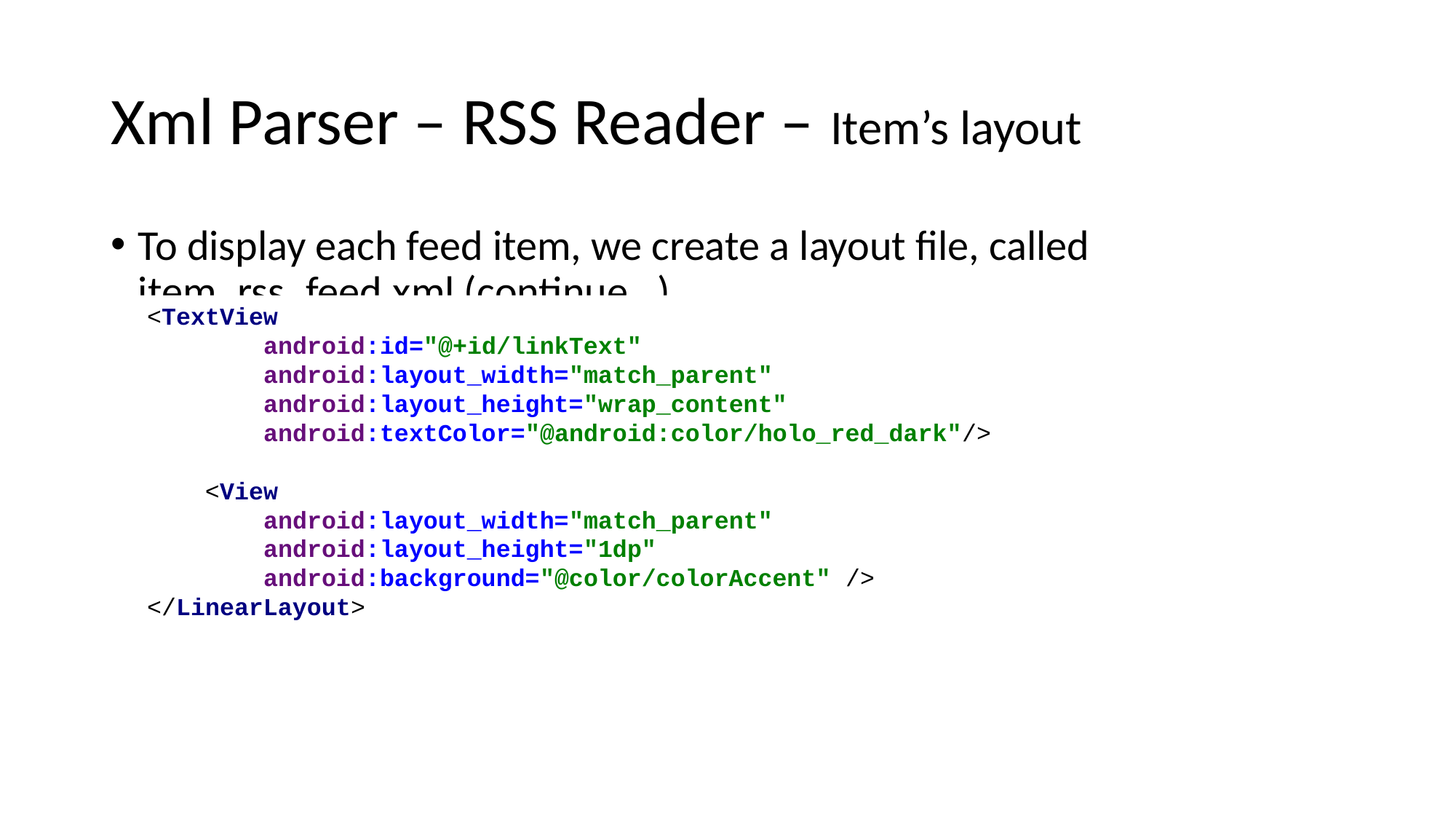

# Xml Parser – RSS Reader – Item’s layout
To display each feed item, we create a layout file, called item_rss_feed.xml (continue…)
<TextView
        android:id="@+id/linkText"
        android:layout_width="match_parent"
        android:layout_height="wrap_content"
        android:textColor="@android:color/holo_red_dark"/>
    <View
        android:layout_width="match_parent"
        android:layout_height="1dp"
        android:background="@color/colorAccent" />
</LinearLayout>